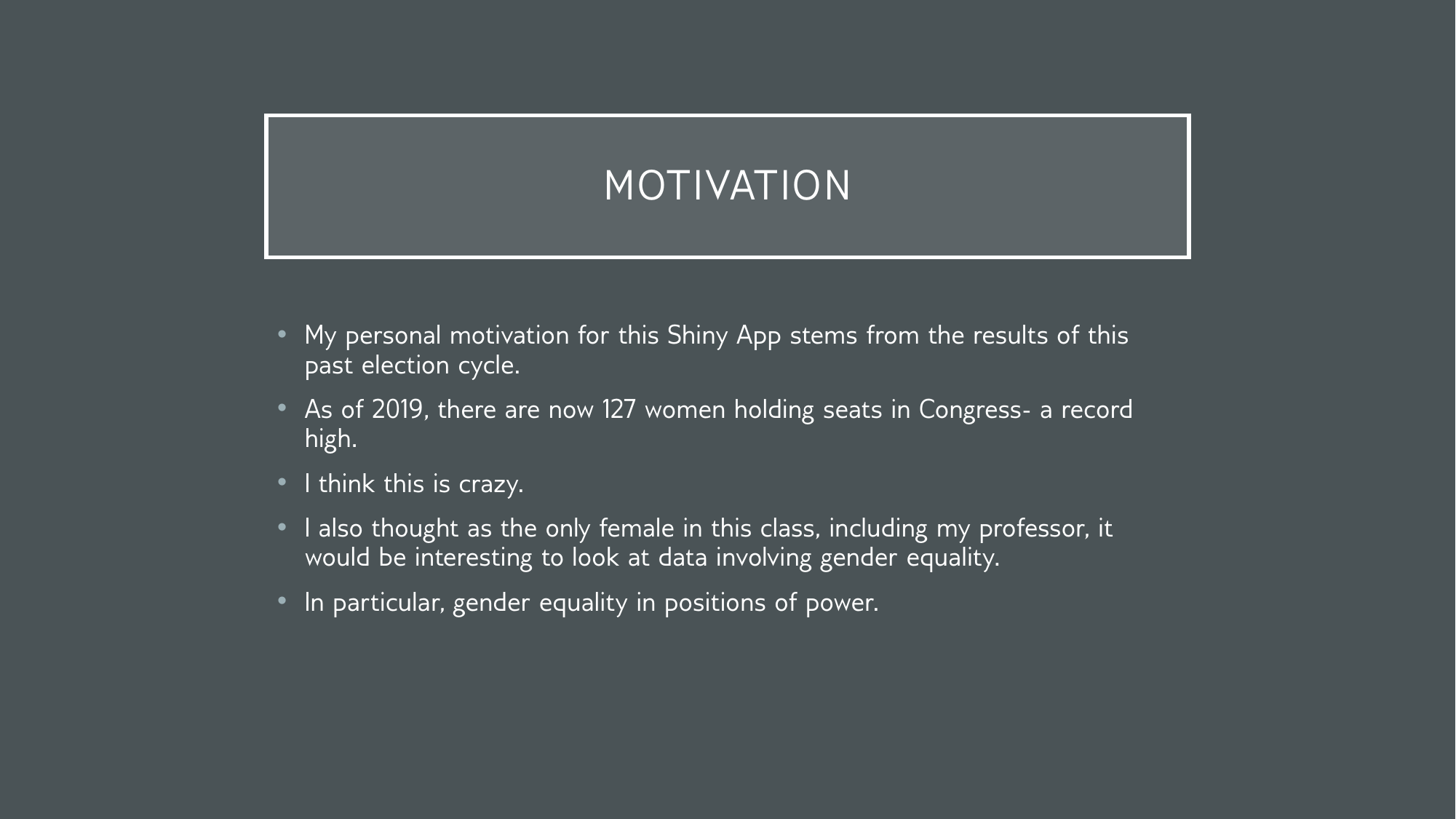

# Motivation
My personal motivation for this Shiny App stems from the results of this past election cycle.
As of 2019, there are now 127 women holding seats in Congress- a record high.
I think this is crazy.
I also thought as the only female in this class, including my professor, it would be interesting to look at data involving gender equality.
In particular, gender equality in positions of power.